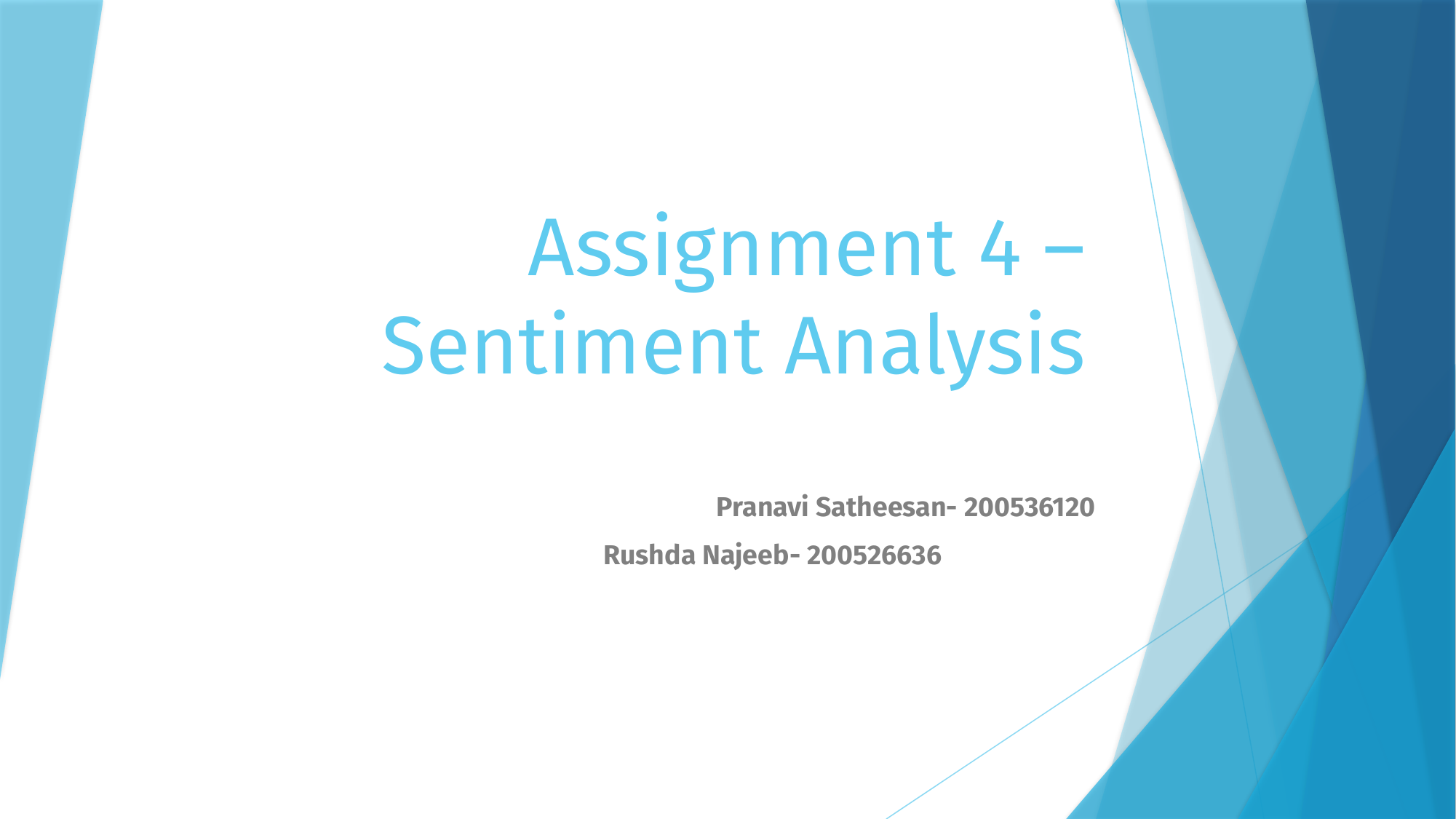

# Assignment 4 – Sentiment Analysis
Pranavi Satheesan- 200536120
                                                               Rushda Najeeb- 200526636